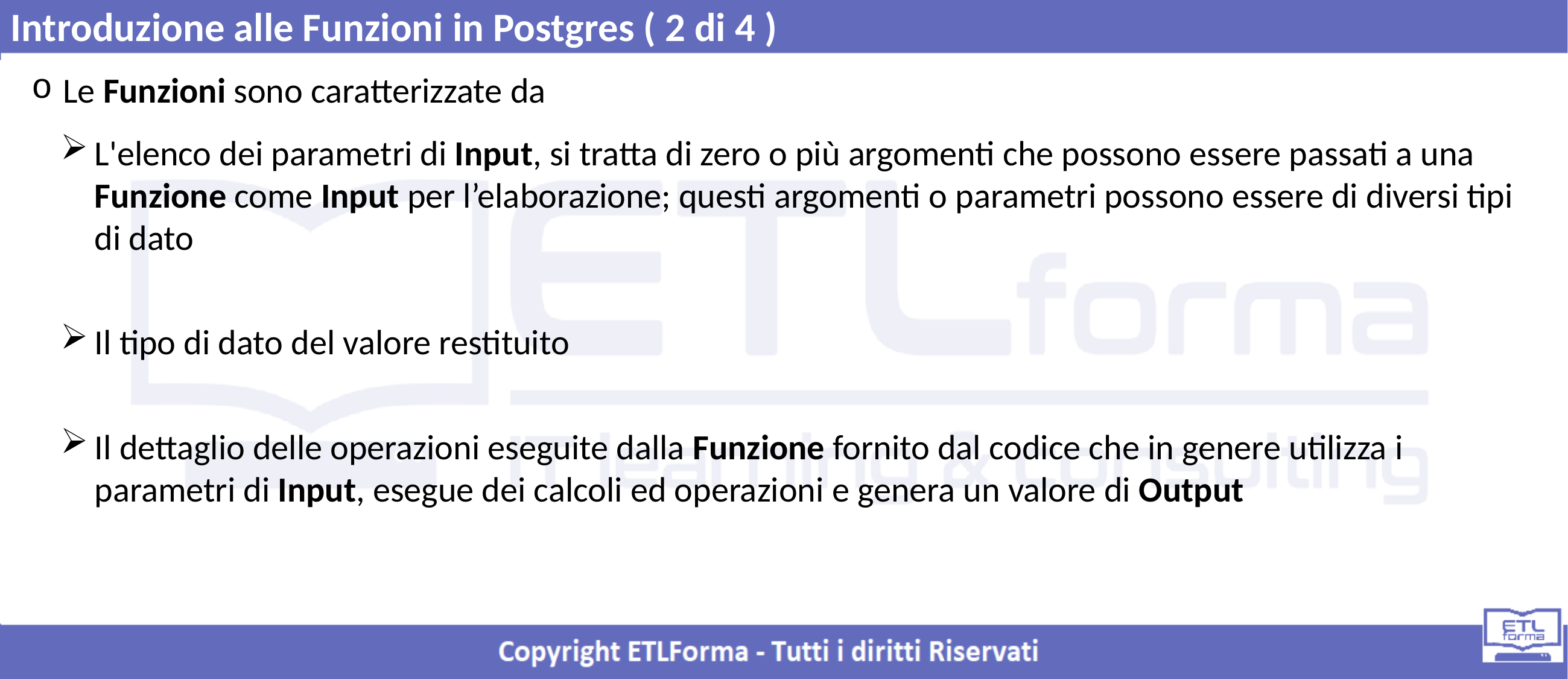

Introduzione alle Funzioni in Postgres ( 2 di 4 )
Le Funzioni sono caratterizzate da
L'elenco dei parametri di Input, si tratta di zero o più argomenti che possono essere passati a una Funzione come Input per l’elaborazione; questi argomenti o parametri possono essere di diversi tipi di dato

Il tipo di dato del valore restituito

Il dettaglio delle operazioni eseguite dalla Funzione fornito dal codice che in genere utilizza i parametri di Input, esegue dei calcoli ed operazioni e genera un valore di Output